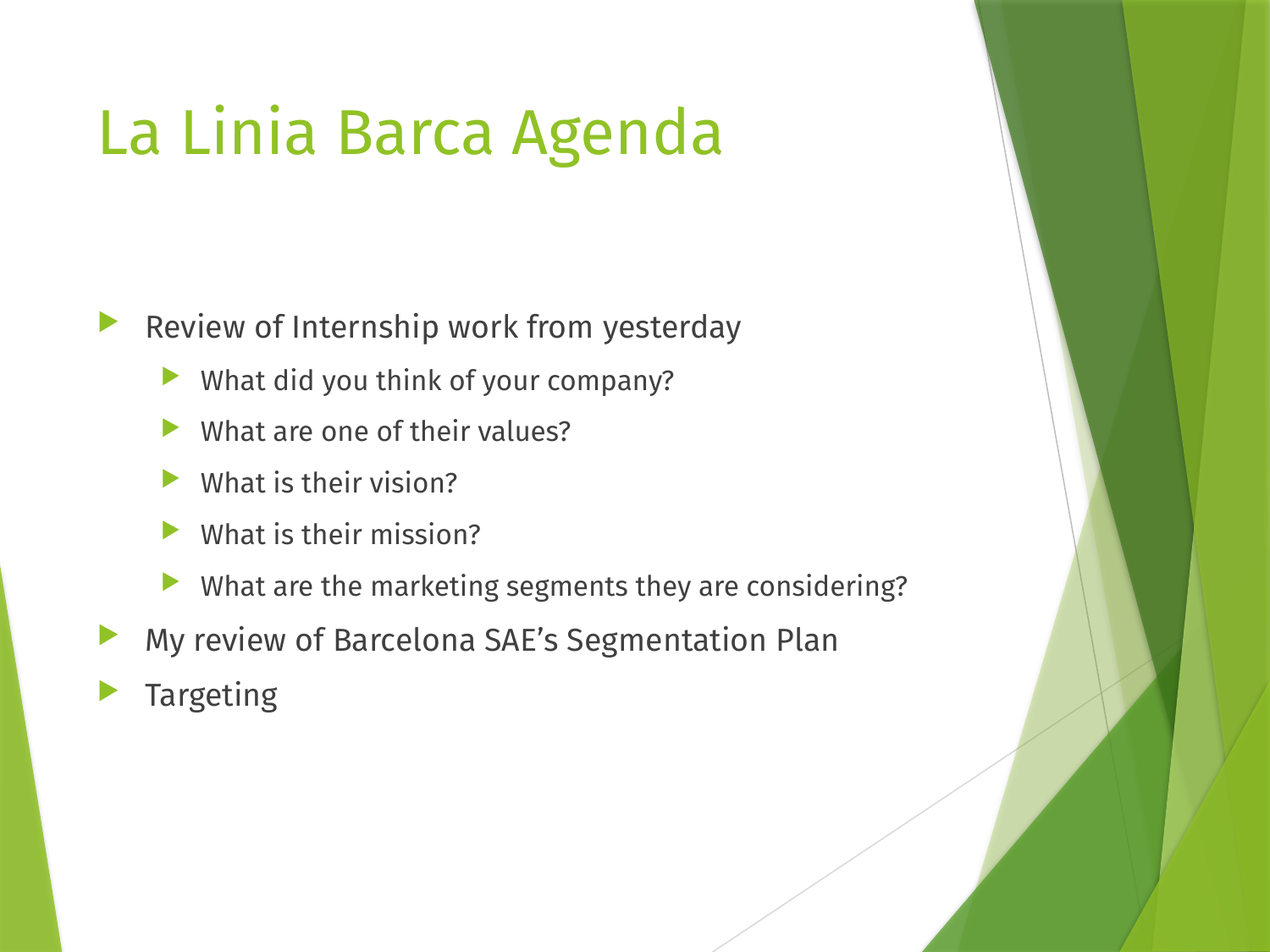

# La Linia Barca Agenda
Review of Internship work from yesterday
What did you think of your company?
What are one of their values?
What is their vision?
What is their mission?
What are the marketing segments they are considering?
My review of Barcelona SAE’s Segmentation Plan
Targeting